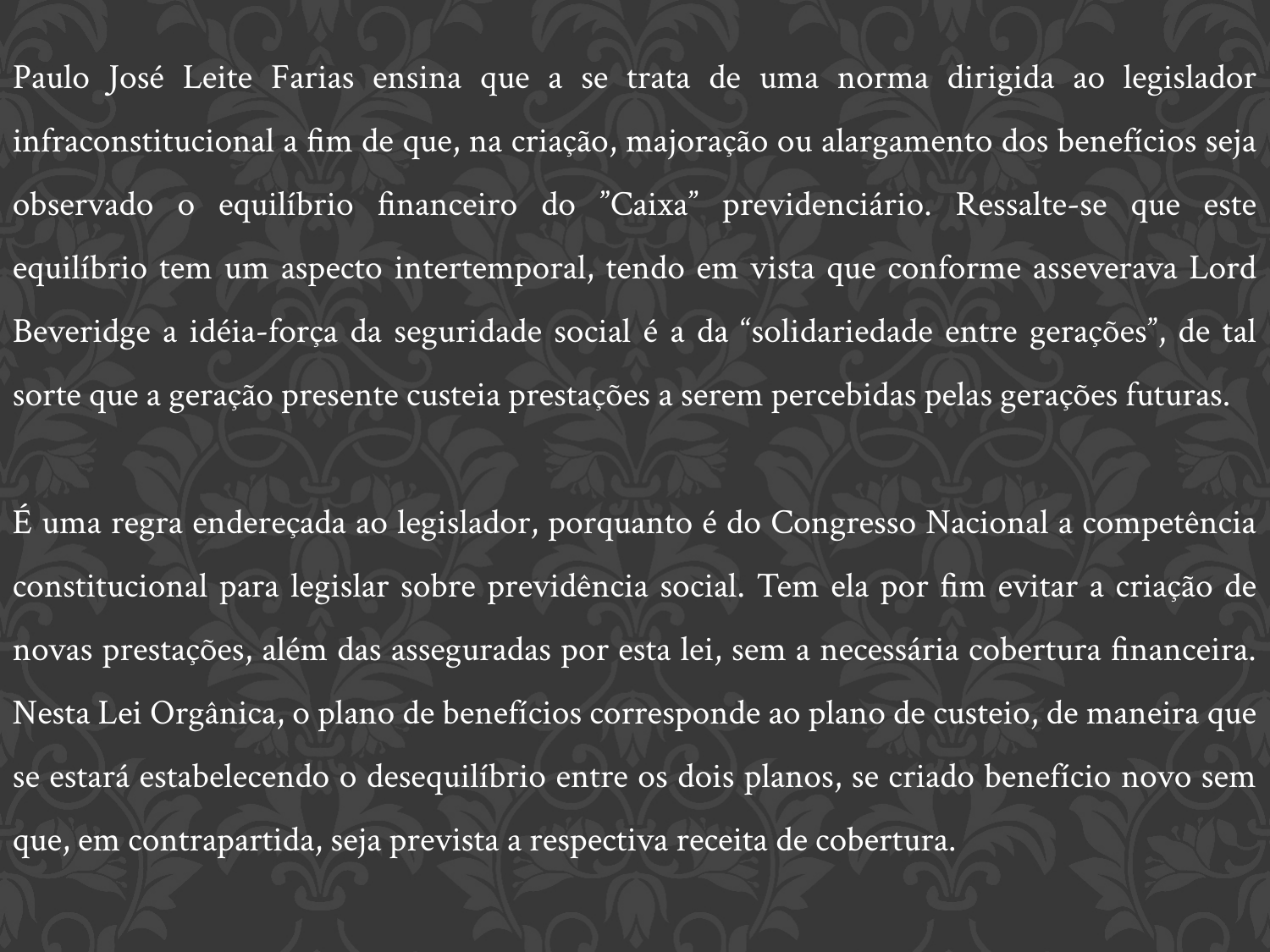

Paulo José Leite Farias ensina que a se trata de uma norma dirigida ao legislador infraconstitucional a fim de que, na criação, majoração ou alargamento dos benefícios seja observado o equilíbrio financeiro do ”Caixa” previdenciário. Ressalte-se que este equilíbrio tem um aspecto intertemporal, tendo em vista que conforme asseverava Lord Beveridge a idéia-força da seguridade social é a da “solidariedade entre gerações”, de tal sorte que a geração presente custeia prestações a serem percebidas pelas gerações futuras.

É uma regra endereçada ao legislador, porquanto é do Congresso Nacional a competência constitucional para legislar sobre previdência social. Tem ela por fim evitar a criação de novas prestações, além das asseguradas por esta lei, sem a necessária cobertura financeira. Nesta Lei Orgânica, o plano de benefícios corresponde ao plano de custeio, de maneira que se estará estabelecendo o desequilíbrio entre os dois planos, se criado benefício novo sem que, em contrapartida, seja prevista a respectiva receita de cobertura.